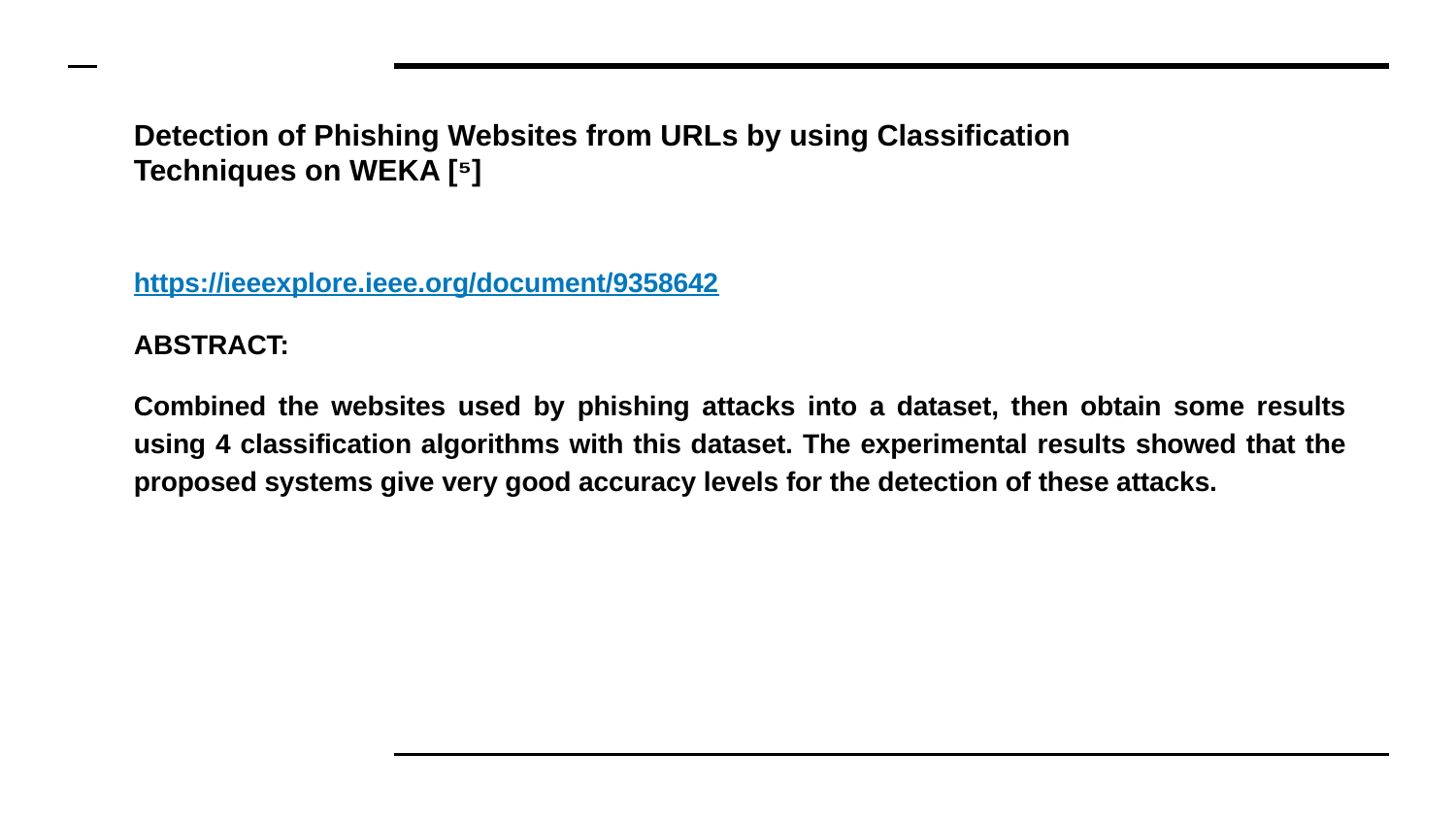

# Detection of Phishing Websites from URLs by using Classification Techniques on WEKA [⁵]

https://ieeexplore.ieee.org/document/9358642
ABSTRACT:
Combined the websites used by phishing attacks into a dataset, then obtain some results using 4 classification algorithms with this dataset. The experimental results showed that the proposed systems give very good accuracy levels for the detection of these attacks.